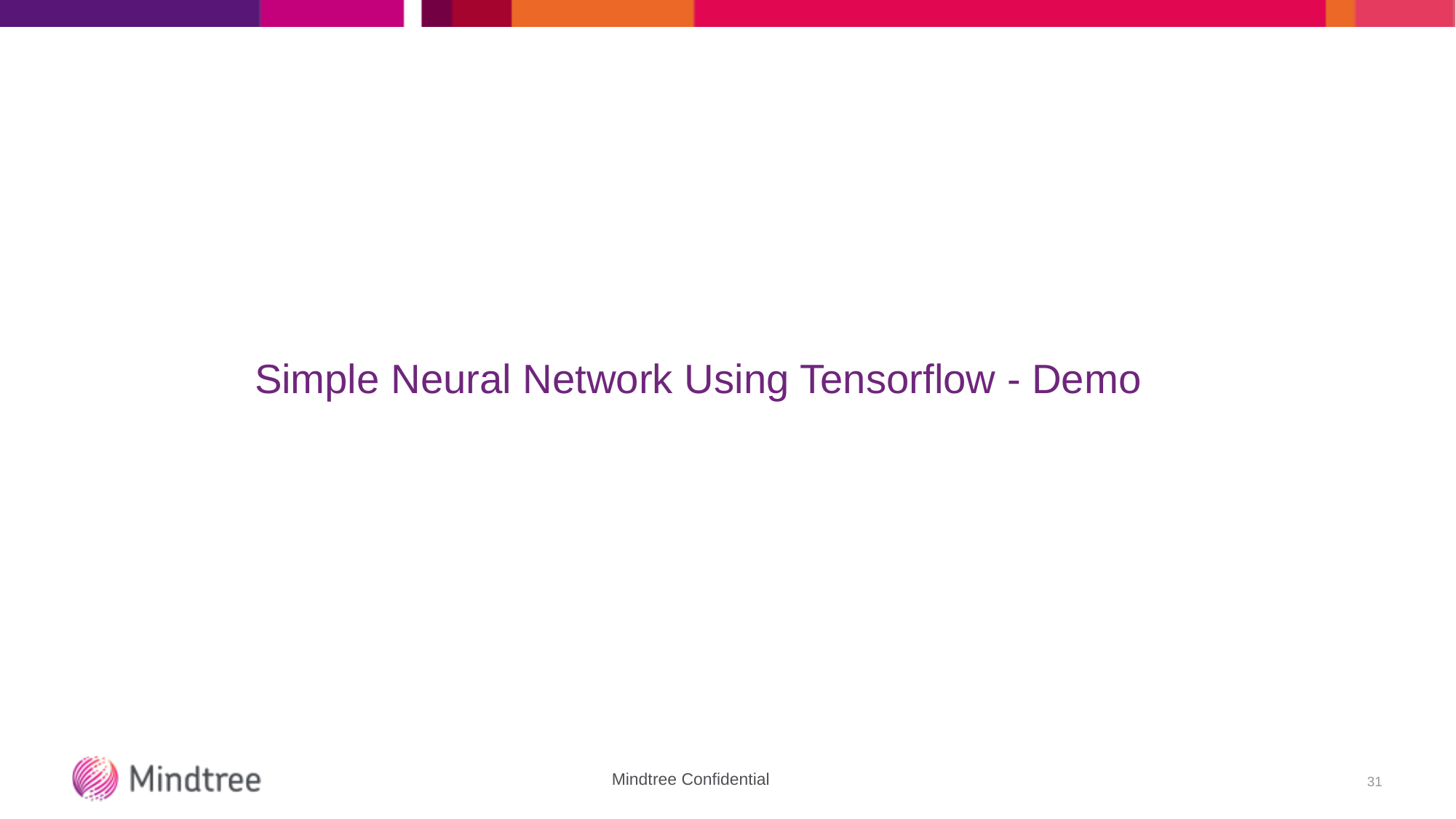

# Simple Neural Network Using Tensorflow - Demo
31